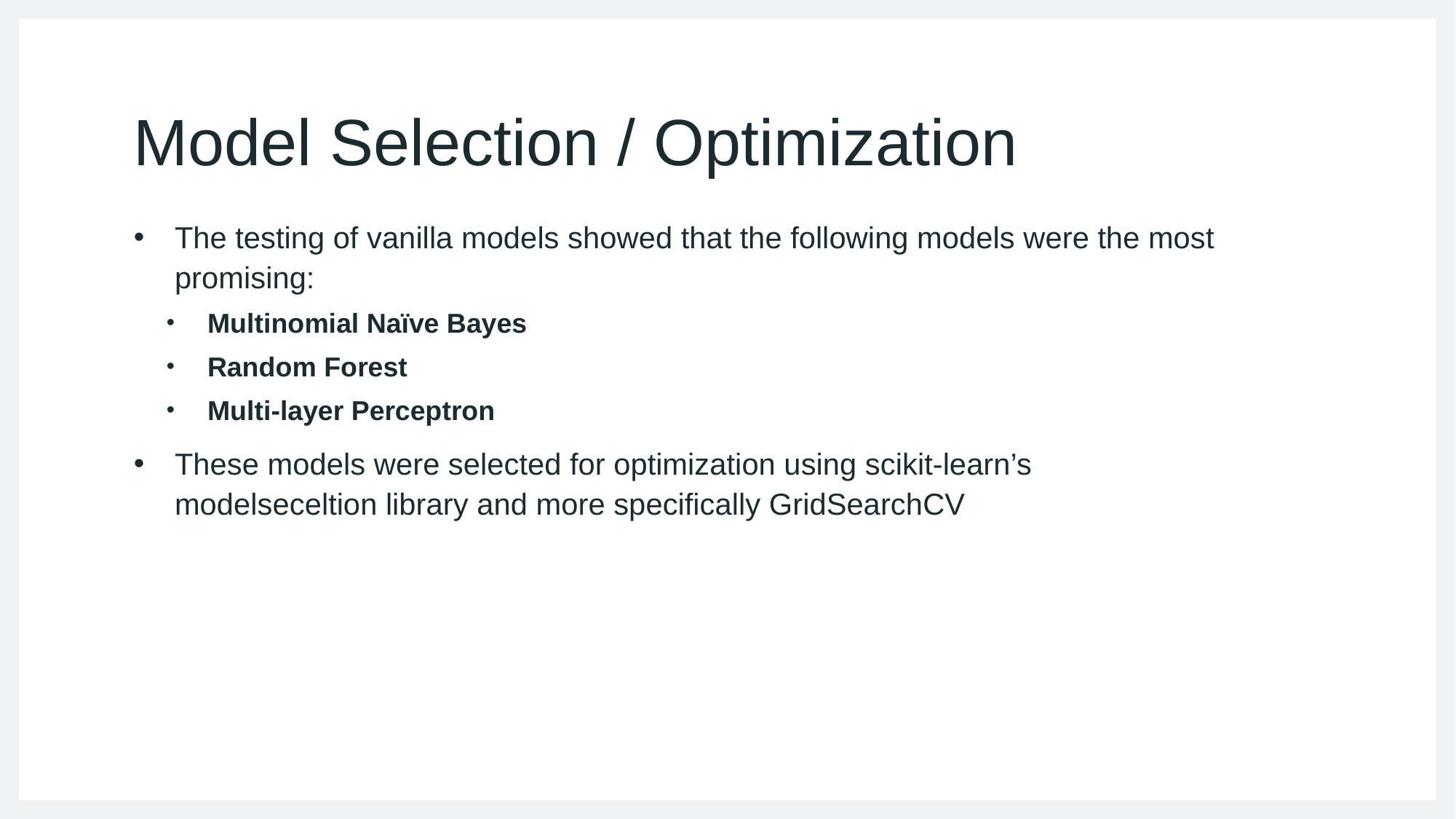

# Model Selection / Optimization
The testing of vanilla models showed that the following models were the most promising:
Multinomial Naïve Bayes
Random Forest
Multi-layer Perceptron
These models were selected for optimization using scikit-learn’s modelseceltion library and more specifically GridSearchCV